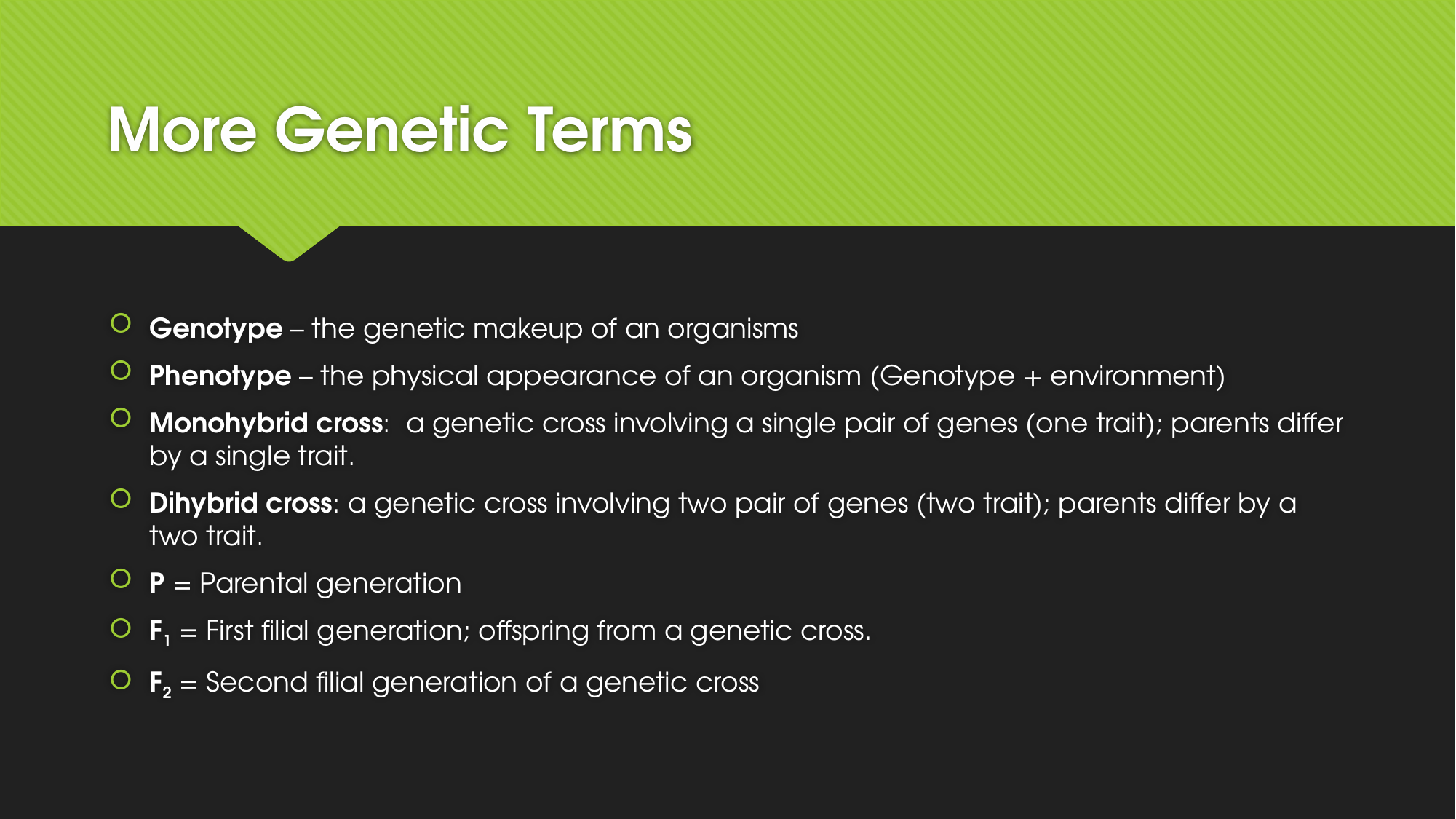

# More Genetic Terms
Genotype – the genetic makeup of an organisms
Phenotype – the physical appearance of an organism (Genotype + environment)
Monohybrid cross:  a genetic cross involving a single pair of genes (one trait); parents differ by a single trait.
Dihybrid cross: a genetic cross involving two pair of genes (two trait); parents differ by a two trait.
P = Parental generation
F1 = First filial generation; offspring from a genetic cross.
F2 = Second filial generation of a genetic cross